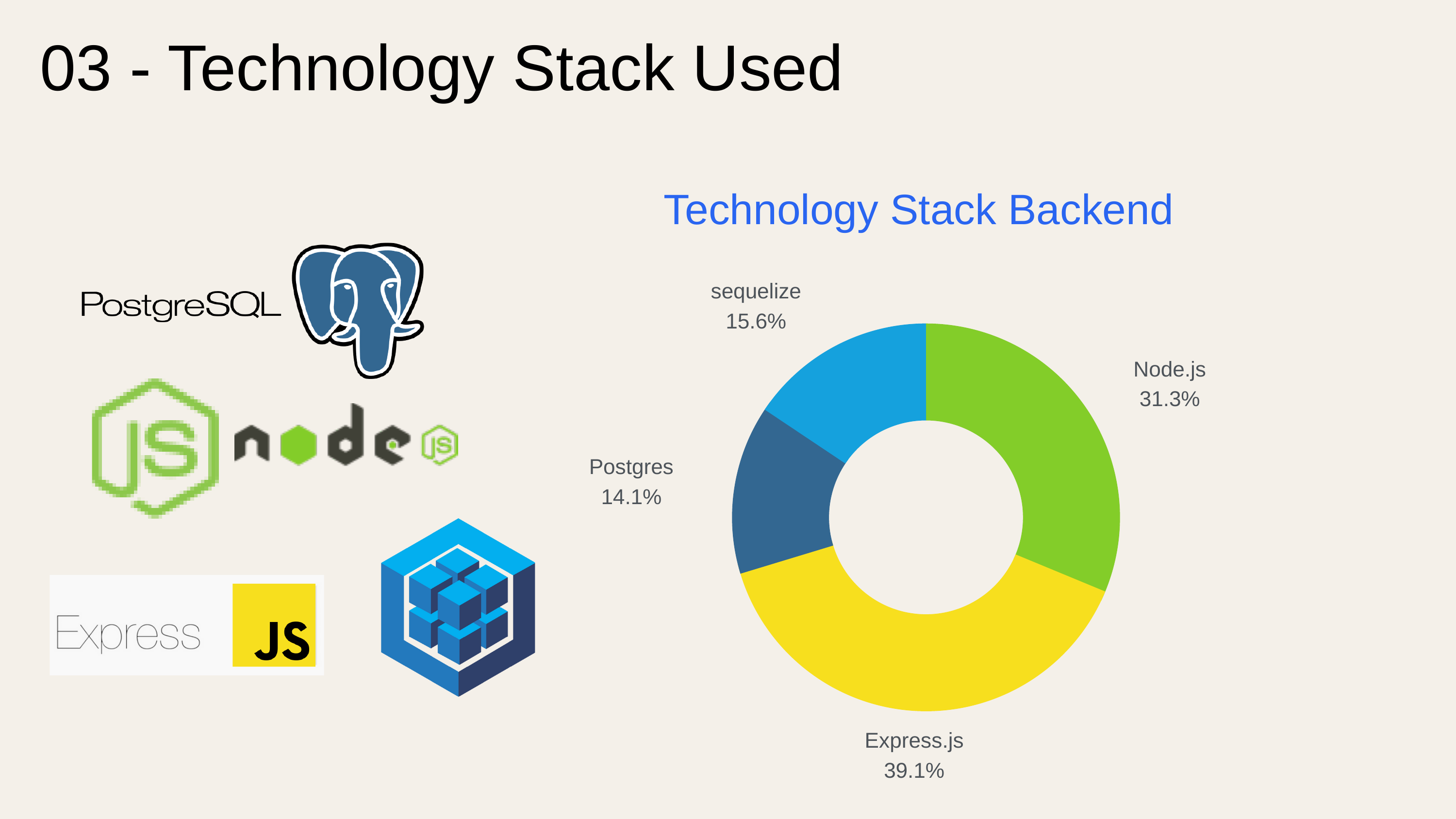

03 - Technology Stack Used
Technology Stack Backend

sequelize
15.6%

Node.js
31.3%
Postgres
14.1%
Express.js
39.1%